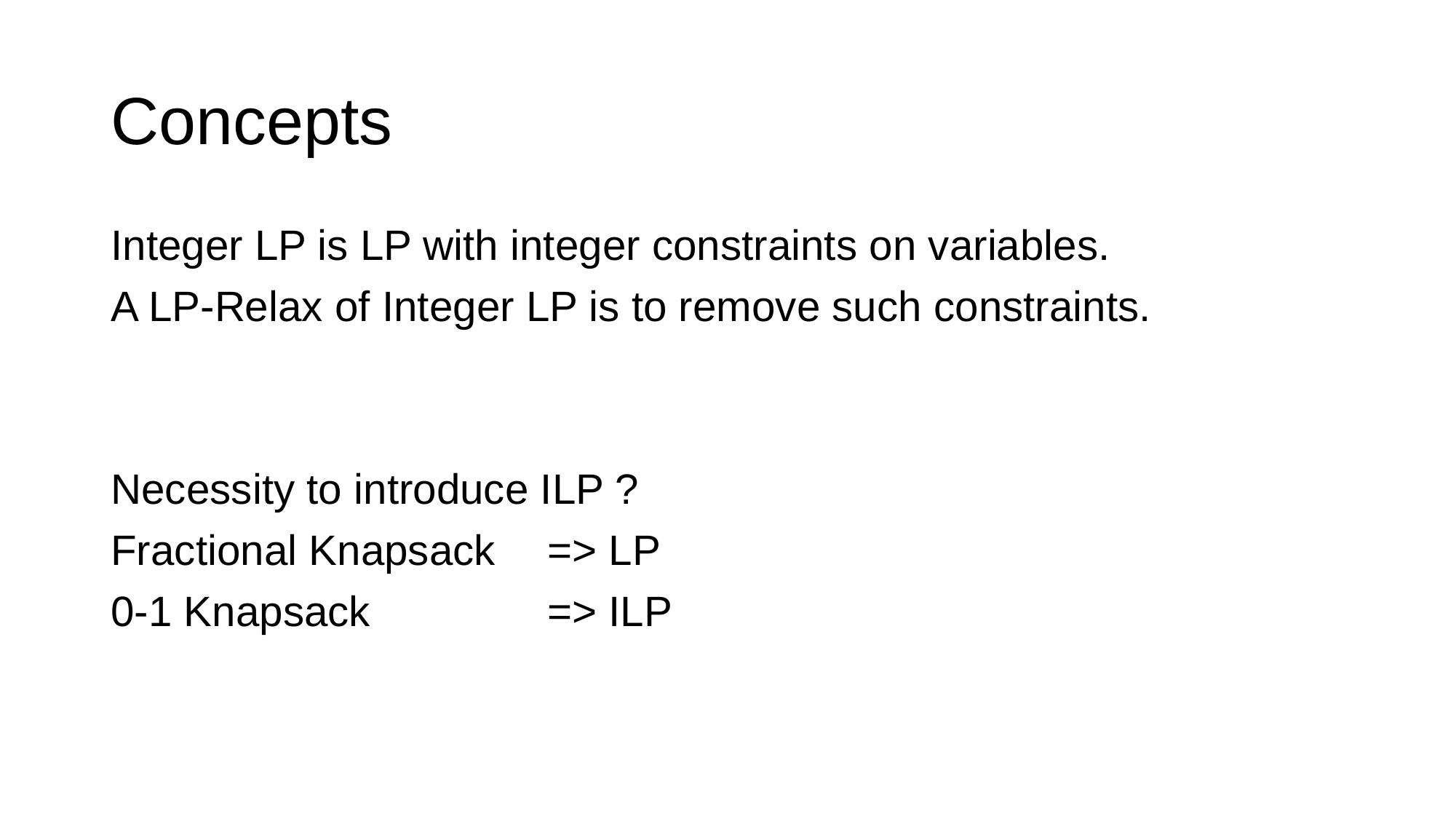

# Concepts
Integer LP is LP with integer constraints on variables.
A LP-Relax of Integer LP is to remove such constraints.

Necessity to introduce ILP ?
Fractional Knapsack  	=> LP
0-1 Knapsack          	=> ILP